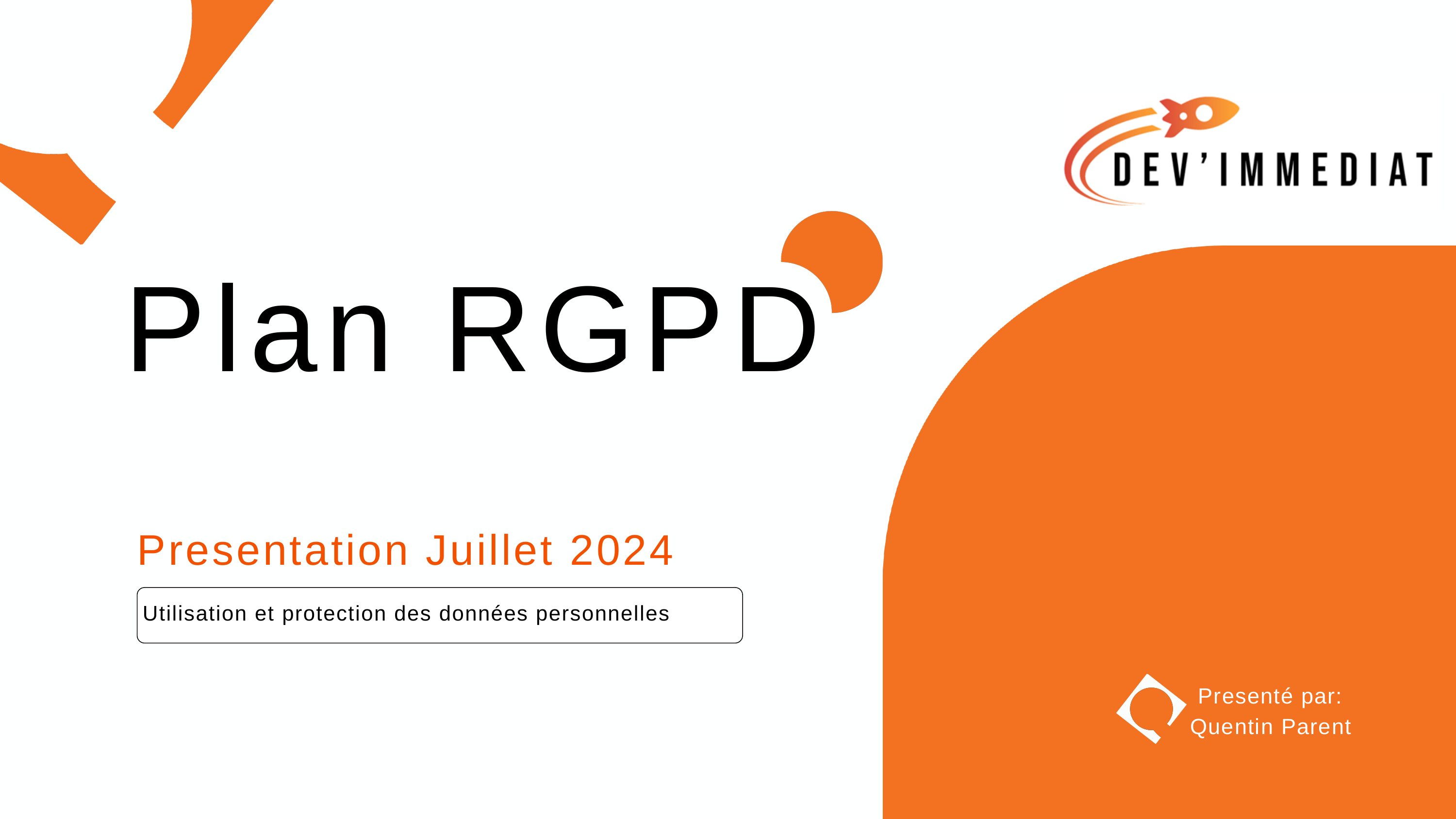

Plan RGPD
Presentation Juillet 2024

Utilisation et protection des données personnelles
Presenté par: Quentin Parent